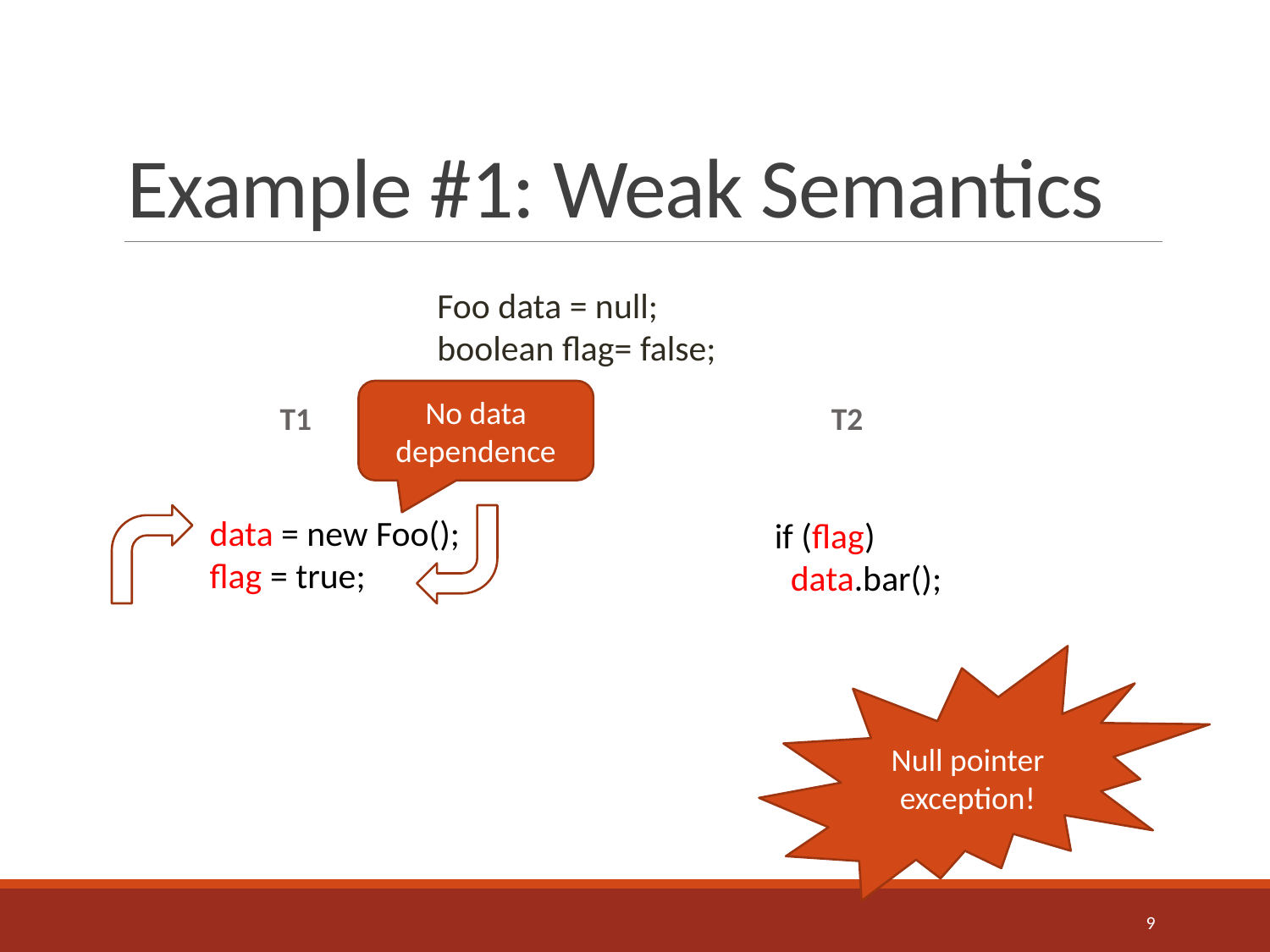

# Example #1: Weak Semantics
Foo data = null;
boolean flag= false;

No data dependence
T2
T1
data = new Foo();
flag = true;

if (flag)
  data.bar();
Null pointer exception!
9